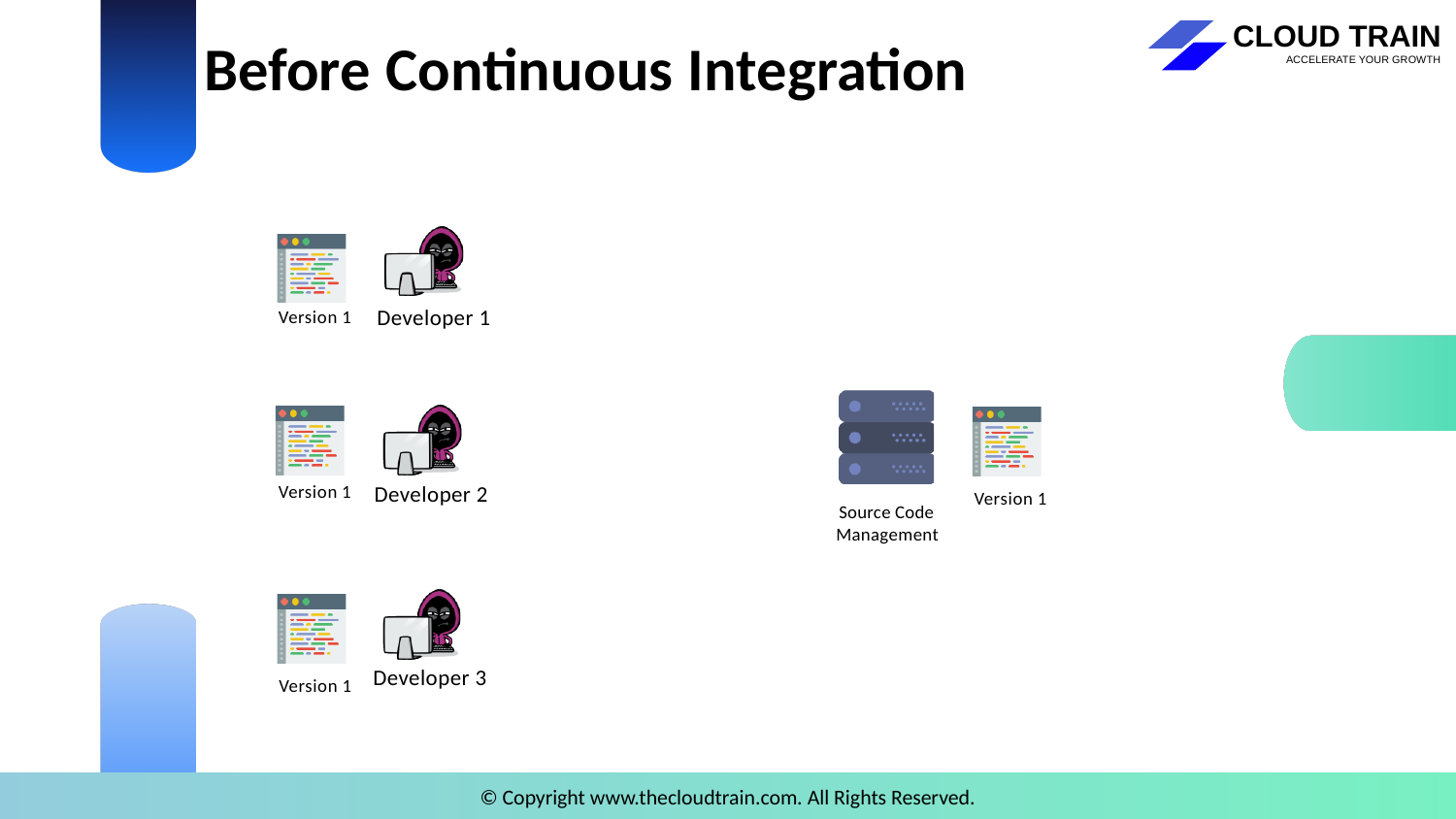

# Before Continuous Integration

Developer 1
Version 1

Developer 2
Version 1
Version 1
Source Code
Management

Developer 3
Version 1